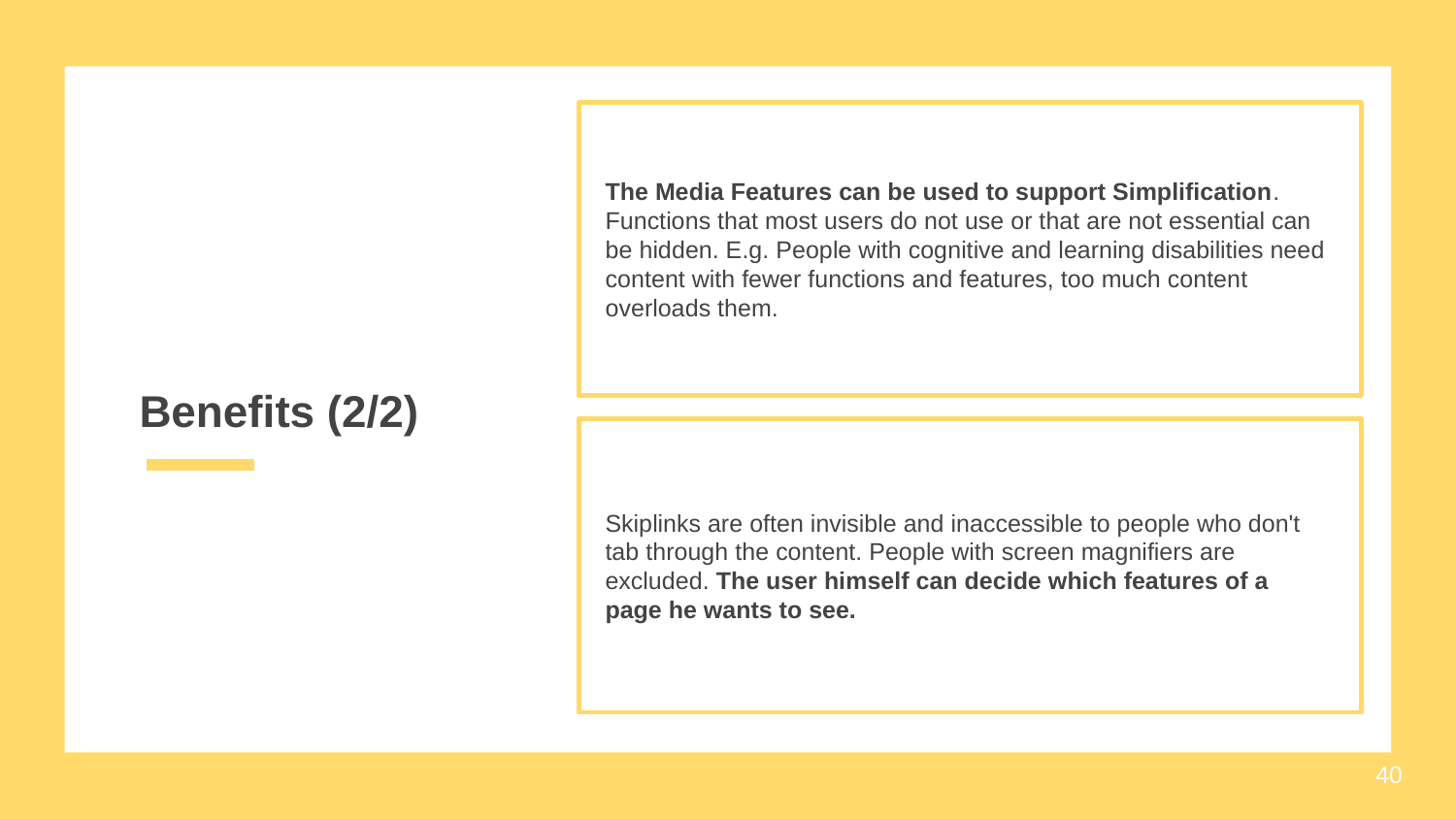

The Media Features can be used to support Simplification. Functions that most users do not use or that are not essential can be hidden. E.g. People with cognitive and learning disabilities need content with fewer functions and features, too much content overloads them.
# Benefits (2/2)

Skiplinks are often invisible and inaccessible to people who don't tab through the content. People with screen magnifiers are excluded. The user himself can decide which features of a page he wants to see.
40